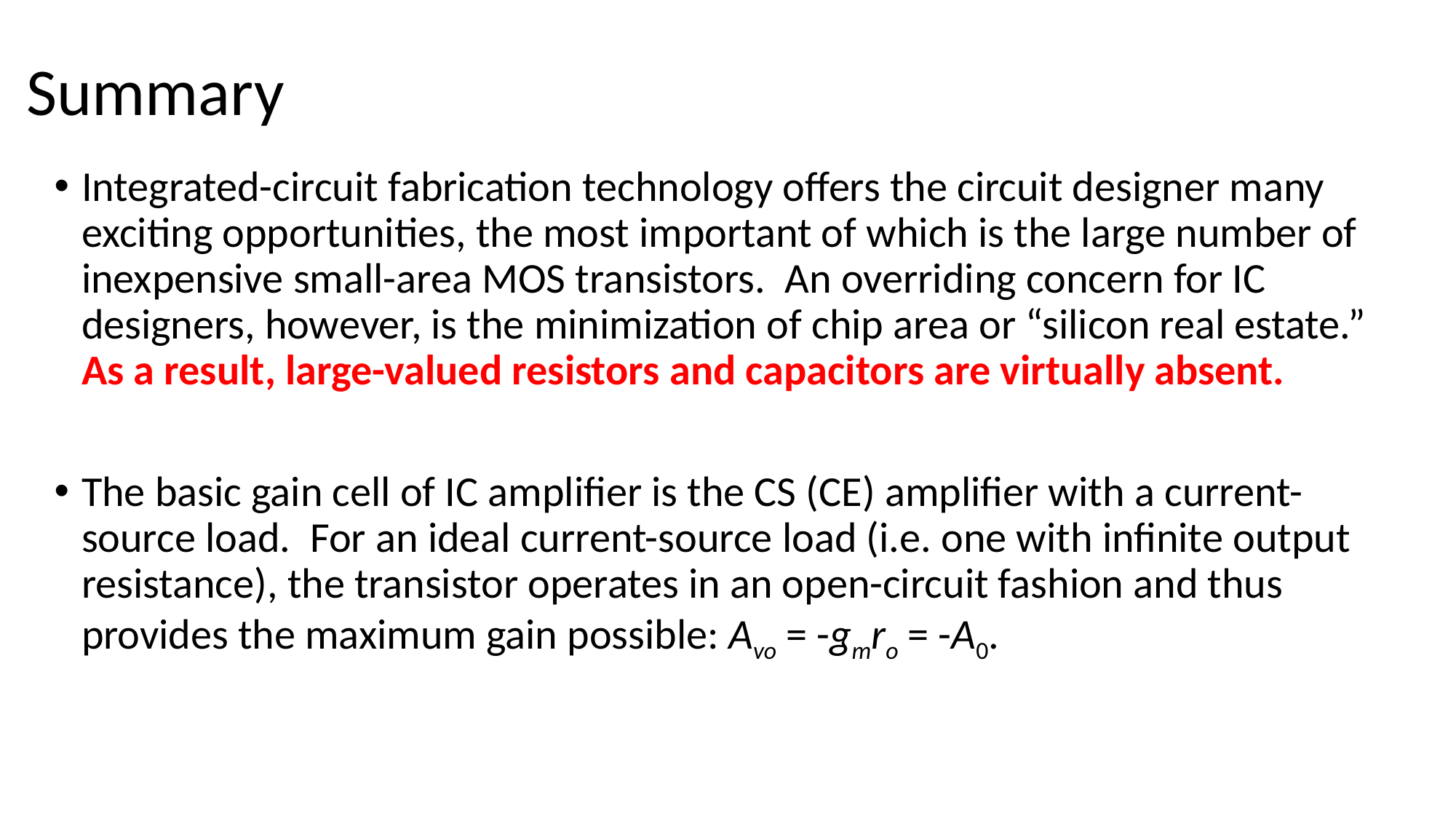

# Summary
Integrated-circuit fabrication technology offers the circuit designer many exciting opportunities, the most important of which is the large number of inexpensive small-area MOS transistors.  An overriding concern for IC designers, however, is the minimization of chip area or “silicon real estate.”  As a result, large-valued resistors and capacitors are virtually absent.

The basic gain cell of IC amplifier is the CS (CE) amplifier with a current-source load.  For an ideal current-source load (i.e. one with infinite output resistance), the transistor operates in an open-circuit fashion and thus provides the maximum gain possible: Avo = -gmro = -A0.